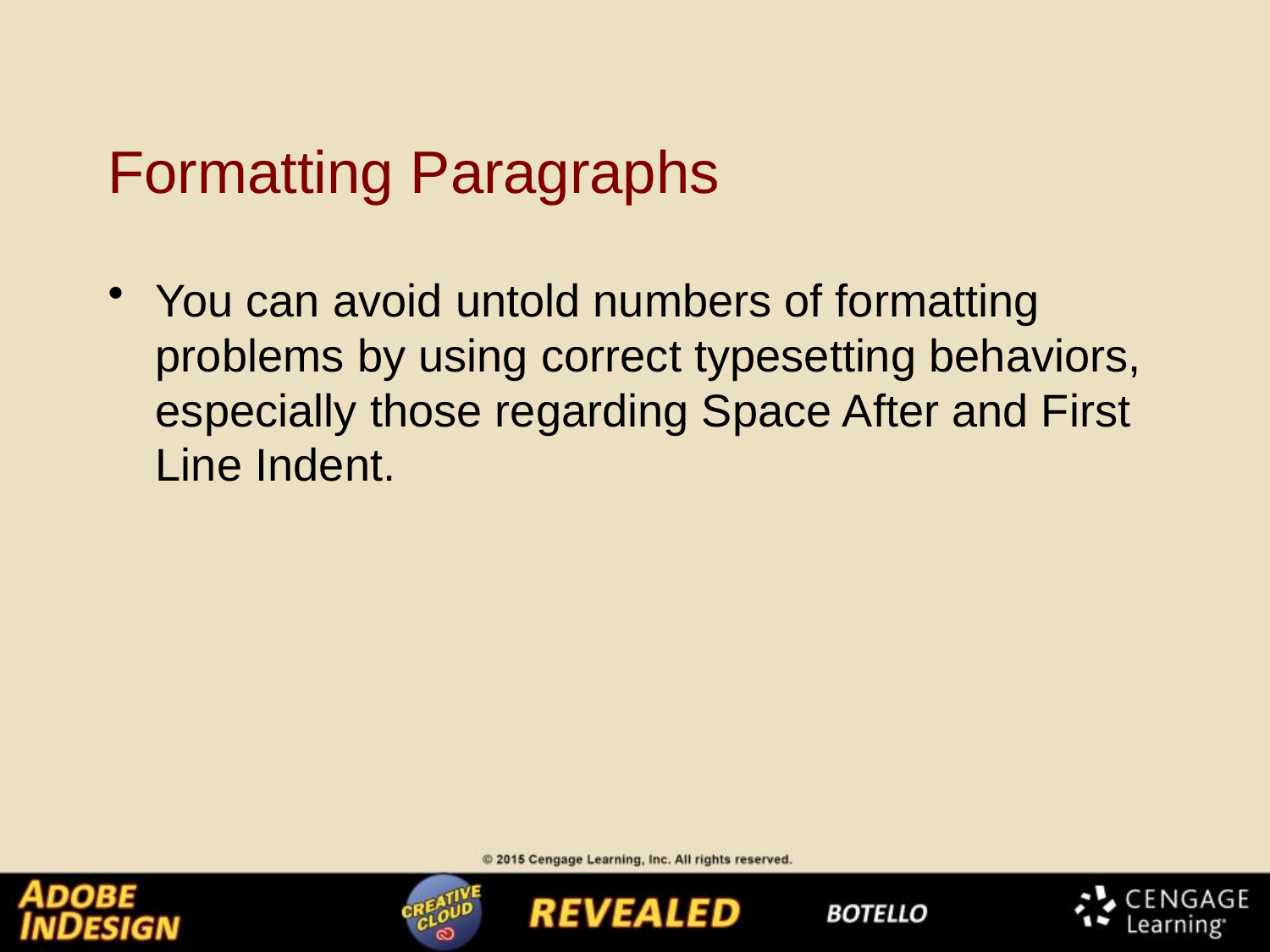

# Formatting Paragraphs
You can avoid untold numbers of formatting problems by using correct typesetting behaviors, especially those regarding Space After and First Line Indent.